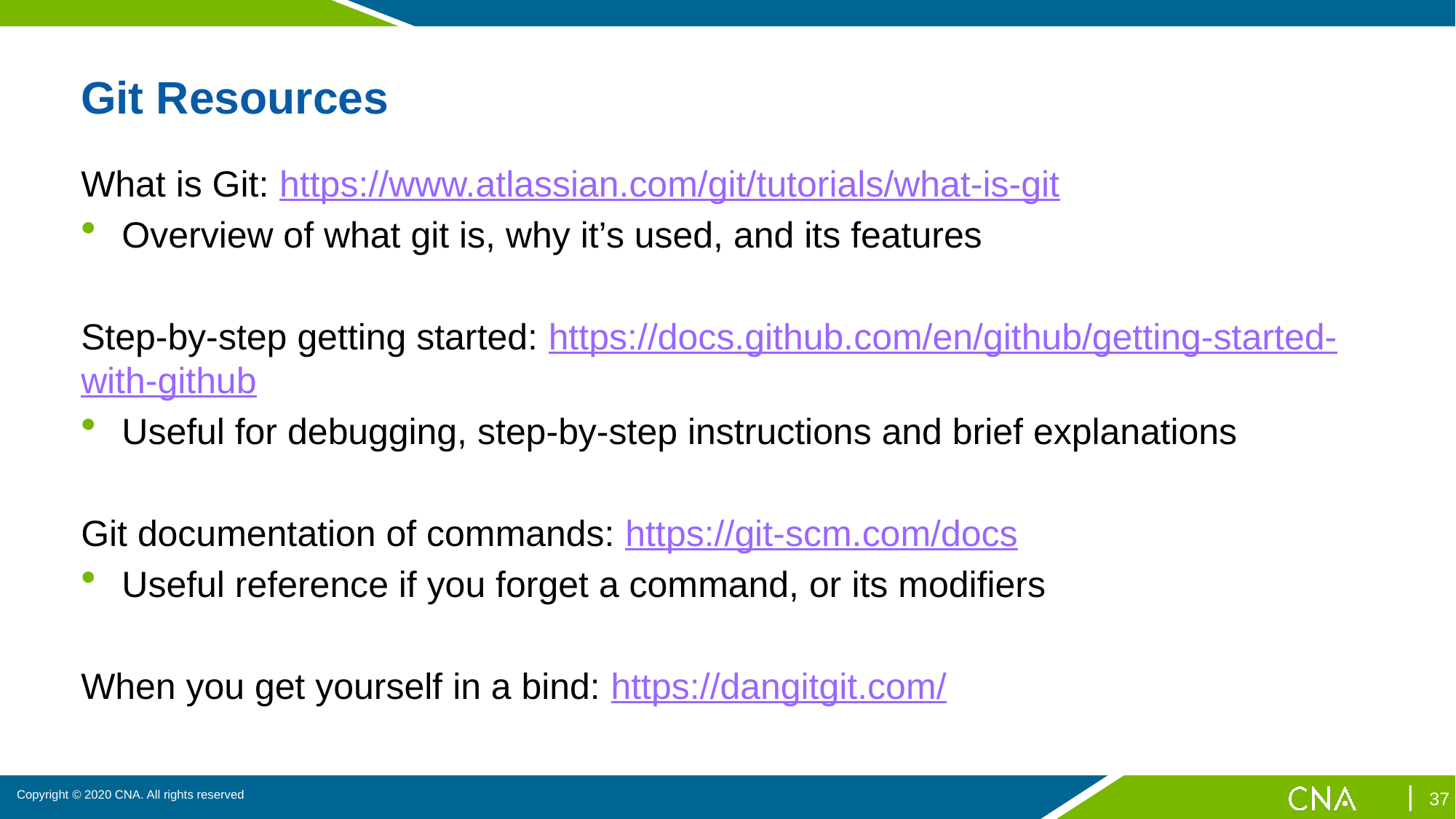

# Git Resources
What is Git: https://www.atlassian.com/git/tutorials/what-is-git
Overview of what git is, why it’s used, and its features

Step-by-step getting started: https://docs.github.com/en/github/getting-started-with-github
Useful for debugging, step-by-step instructions and brief explanations

Git documentation of commands: https://git-scm.com/docs
Useful reference if you forget a command, or its modifiers

When you get yourself in a bind: https://dangitgit.com/

MARMC
NWRMC
SWRMC
SERMC